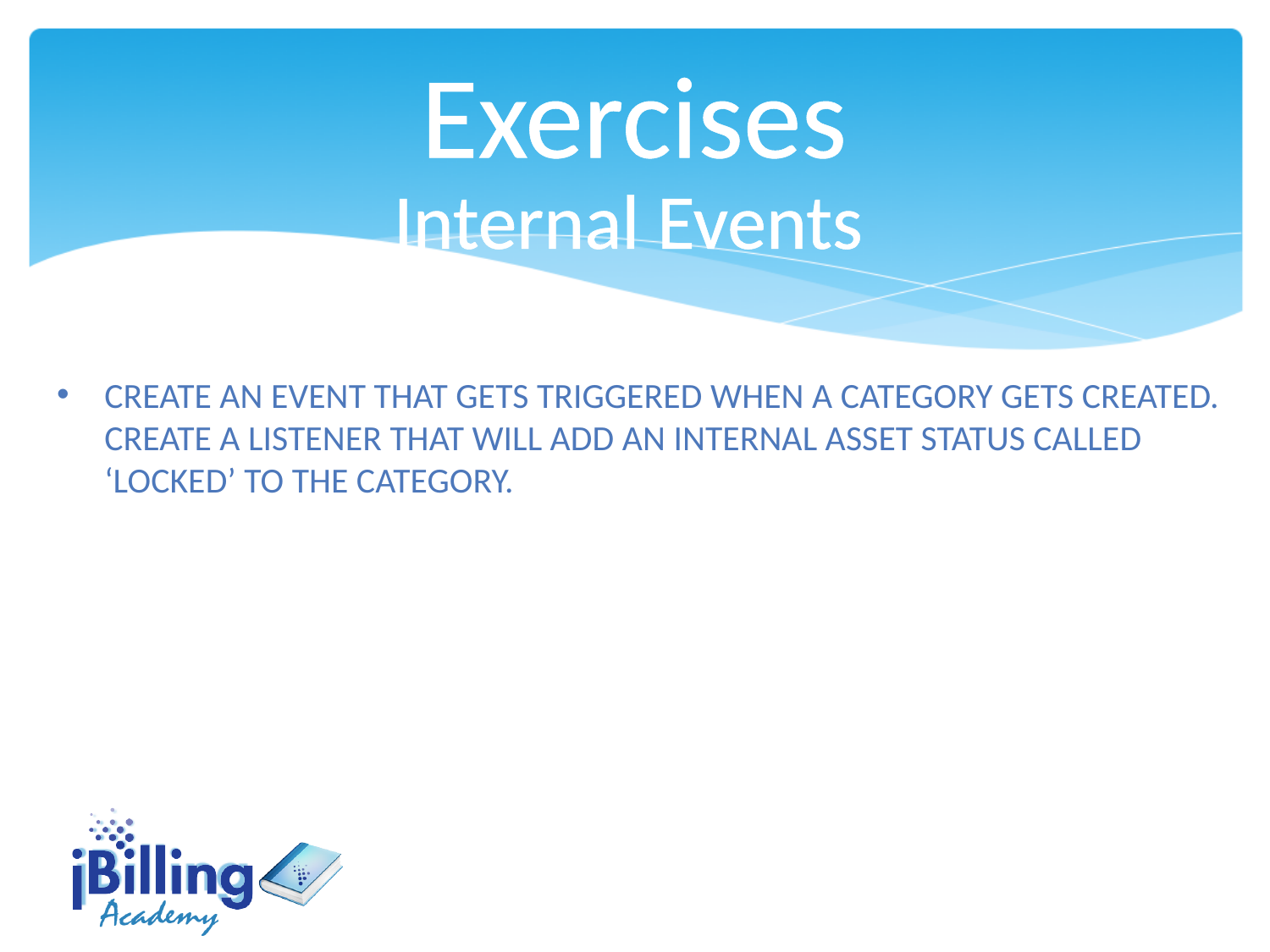

Exercises
Internal Events
Create an event that gets triggered when a category GETS CREATED. CREATE A LISTENER THAT will add an internal ASSET status called ‘locked’ to the category.